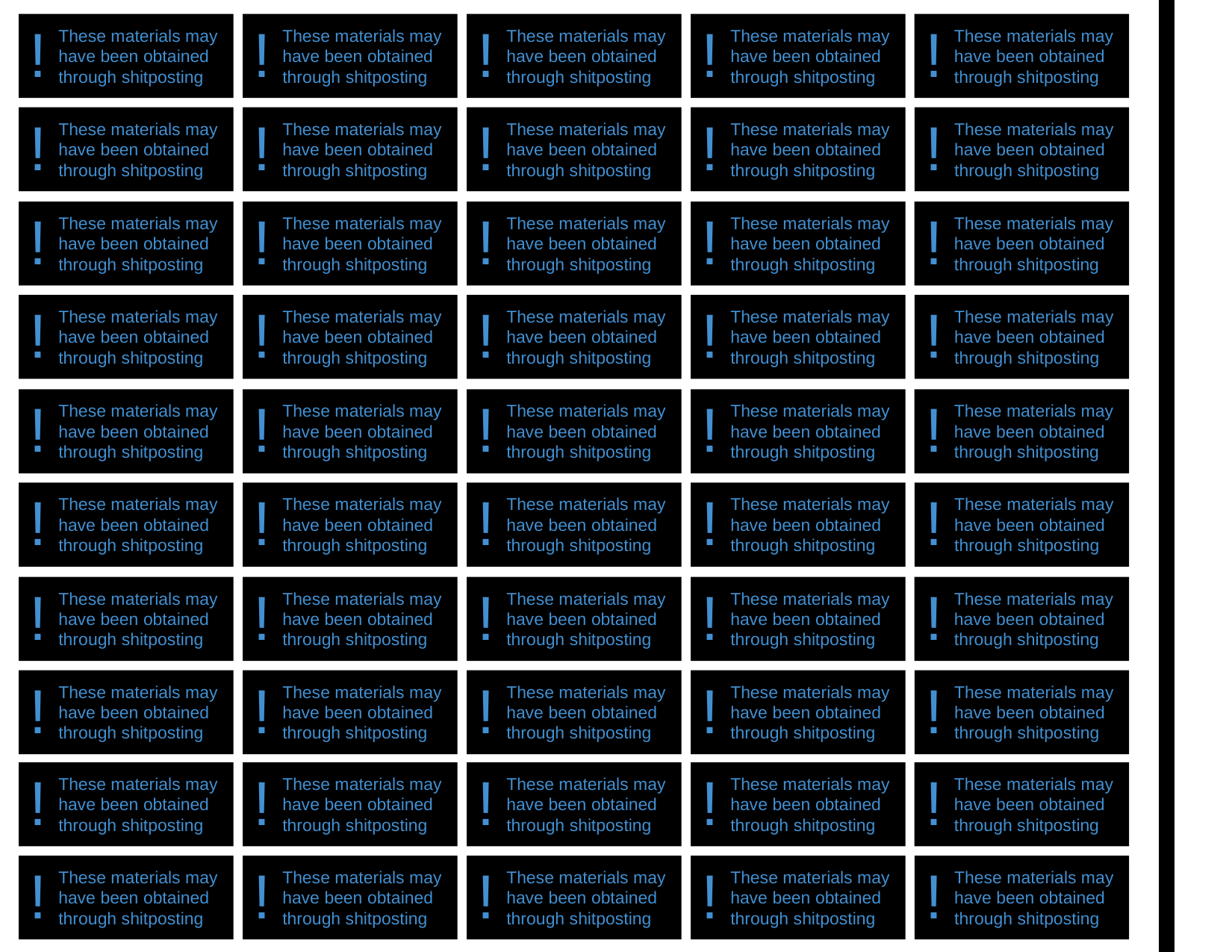

!

These materials may
have been obtained
through shitposting
!

These materials may
have been obtained
through shitposting
!

These materials may
have been obtained
through shitposting
!

These materials may
have been obtained
through shitposting
!

These materials may
have been obtained
through shitposting
!

These materials may
have been obtained
through shitposting
!

These materials may
have been obtained
through shitposting
!

These materials may
have been obtained
through shitposting
!

These materials may
have been obtained
through shitposting
!

These materials may
have been obtained
through shitposting
!

These materials may
have been obtained
through shitposting
!

These materials may
have been obtained
through shitposting
!

These materials may
have been obtained
through shitposting
!

These materials may
have been obtained
through shitposting
!

These materials may
have been obtained
through shitposting
!

These materials may
have been obtained
through shitposting
!

These materials may
have been obtained
through shitposting
!

These materials may
have been obtained
through shitposting
!

These materials may
have been obtained
through shitposting
!

These materials may
have been obtained
through shitposting
!

These materials may
have been obtained
through shitposting
!

These materials may
have been obtained
through shitposting
!

These materials may
have been obtained
through shitposting
!

These materials may
have been obtained
through shitposting
!

These materials may
have been obtained
through shitposting
!

These materials may
have been obtained
through shitposting
!

These materials may
have been obtained
through shitposting
!

These materials may
have been obtained
through shitposting
!

These materials may
have been obtained
through shitposting
!

These materials may
have been obtained
through shitposting
!

These materials may
have been obtained
through shitposting
!

These materials may
have been obtained
through shitposting
!

These materials may
have been obtained
through shitposting
!

These materials may
have been obtained
through shitposting
!

These materials may
have been obtained
through shitposting
!

These materials may
have been obtained
through shitposting
!

These materials may
have been obtained
through shitposting
!

These materials may
have been obtained
through shitposting
!

These materials may
have been obtained
through shitposting
!

These materials may
have been obtained
through shitposting
!

These materials may
have been obtained
through shitposting
!

These materials may
have been obtained
through shitposting
!

These materials may
have been obtained
through shitposting
!

These materials may
have been obtained
through shitposting
!

These materials may
have been obtained
through shitposting
!

These materials may
have been obtained
through shitposting
!

These materials may
have been obtained
through shitposting
!

These materials may
have been obtained
through shitposting
!

These materials may
have been obtained
through shitposting
!

These materials may
have been obtained
through shitposting